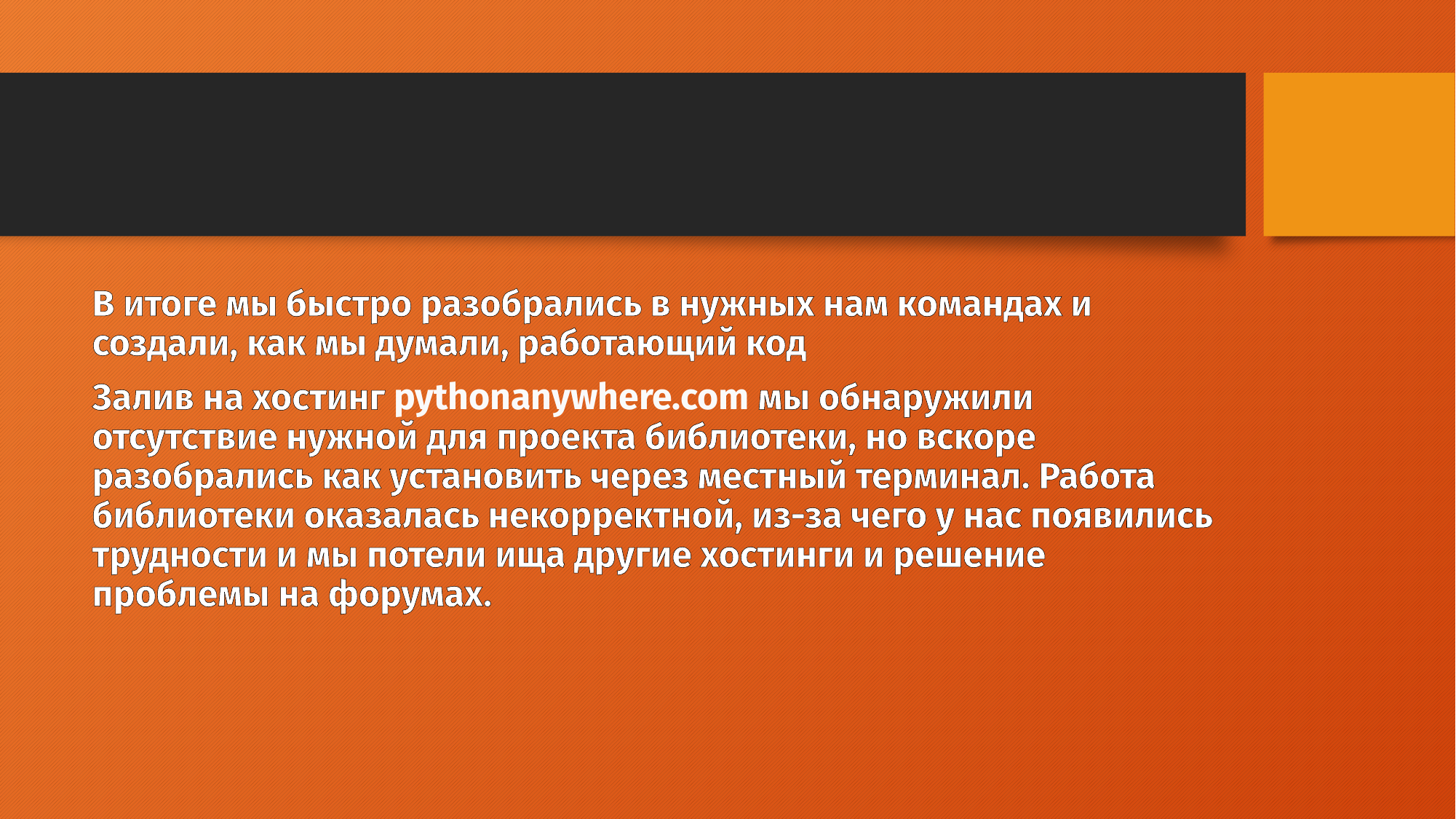

#
В итоге мы быстро разобрались в нужных нам командах и создали, как мы думали, работающий код
Залив на хостинг pythonanywhere.com мы обнаружили отсутствие нужной для проекта библиотеки, но вскоре разобрались как установить через местный терминал. Работа библиотеки оказалась некорректной, из-за чего у нас появились трудности и мы потели ища другие хостинги и решение проблемы на форумах.